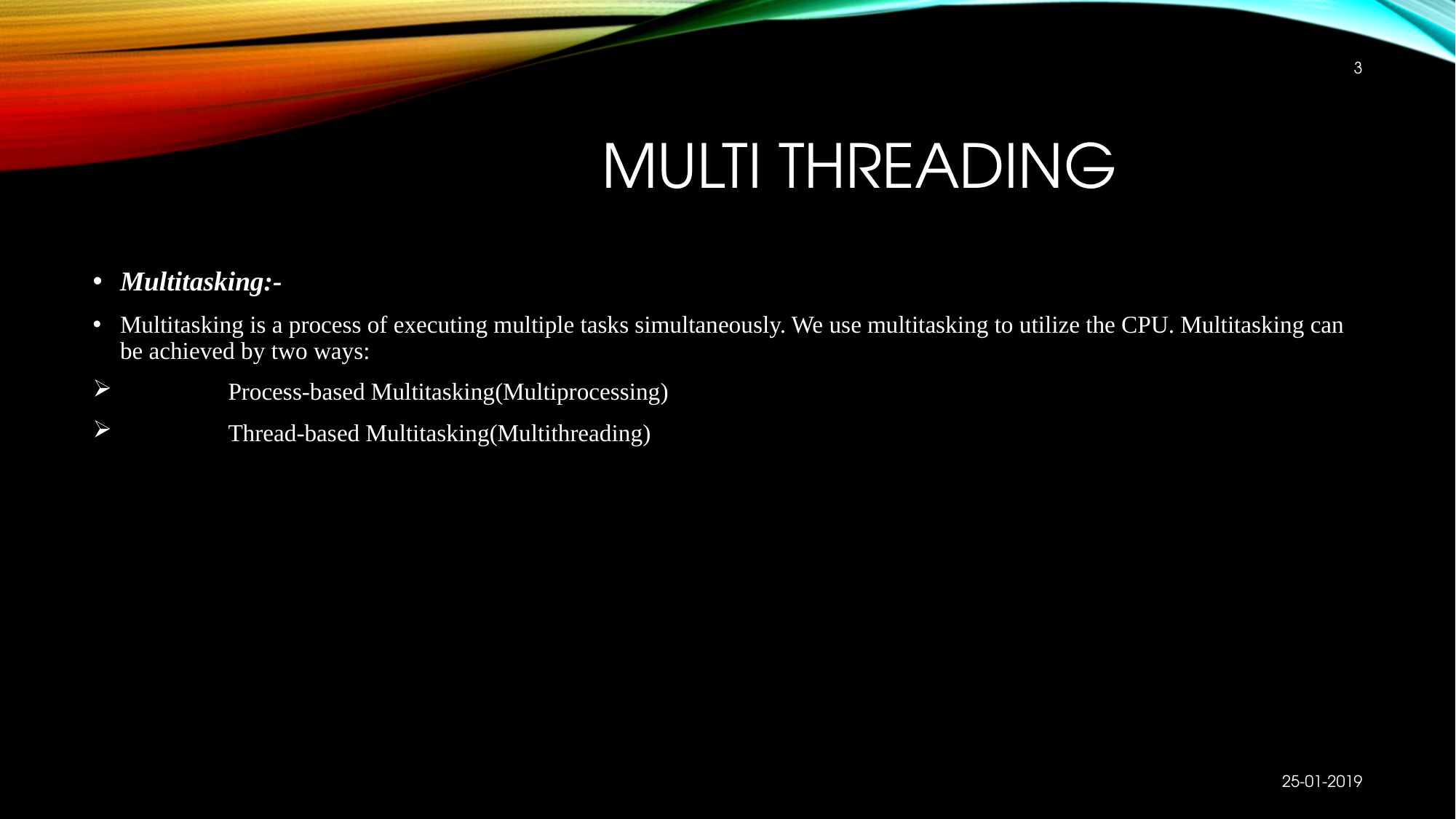

3
# Multi Threading
Multitasking:-
Multitasking is a process of executing multiple tasks simultaneously. We use multitasking to utilize the CPU. Multitasking can be achieved by two ways:
                  Process-based Multitasking(Multiprocessing)
                  Thread-based Multitasking(Multithreading)

25-01-2019